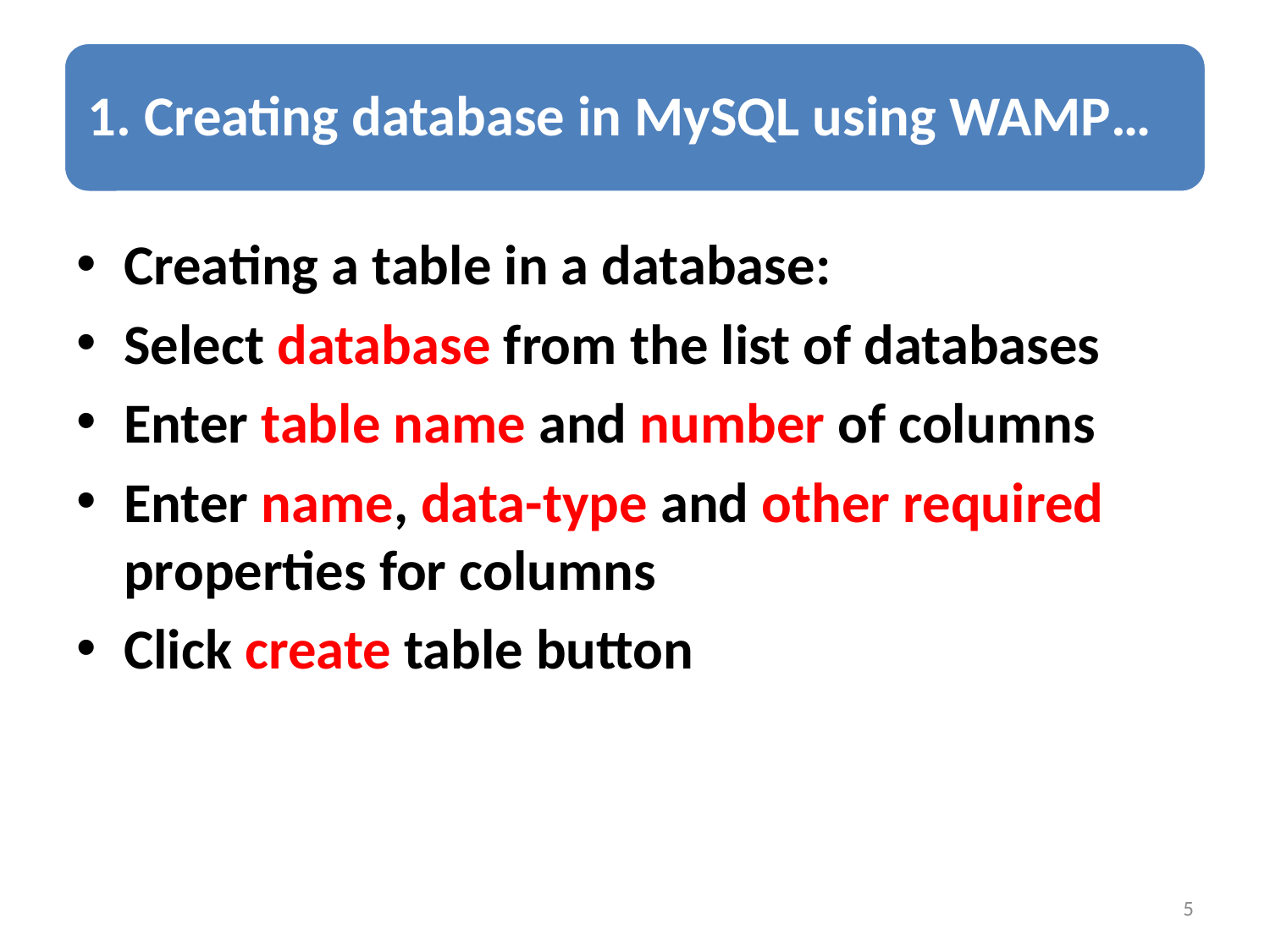

1. Creating database in MySQL using WAMP…
Creating a table in a database:
Select database from the list of databases
Enter table name and number of columns
Enter name, data-type and other required properties for columns
Click create table button

5